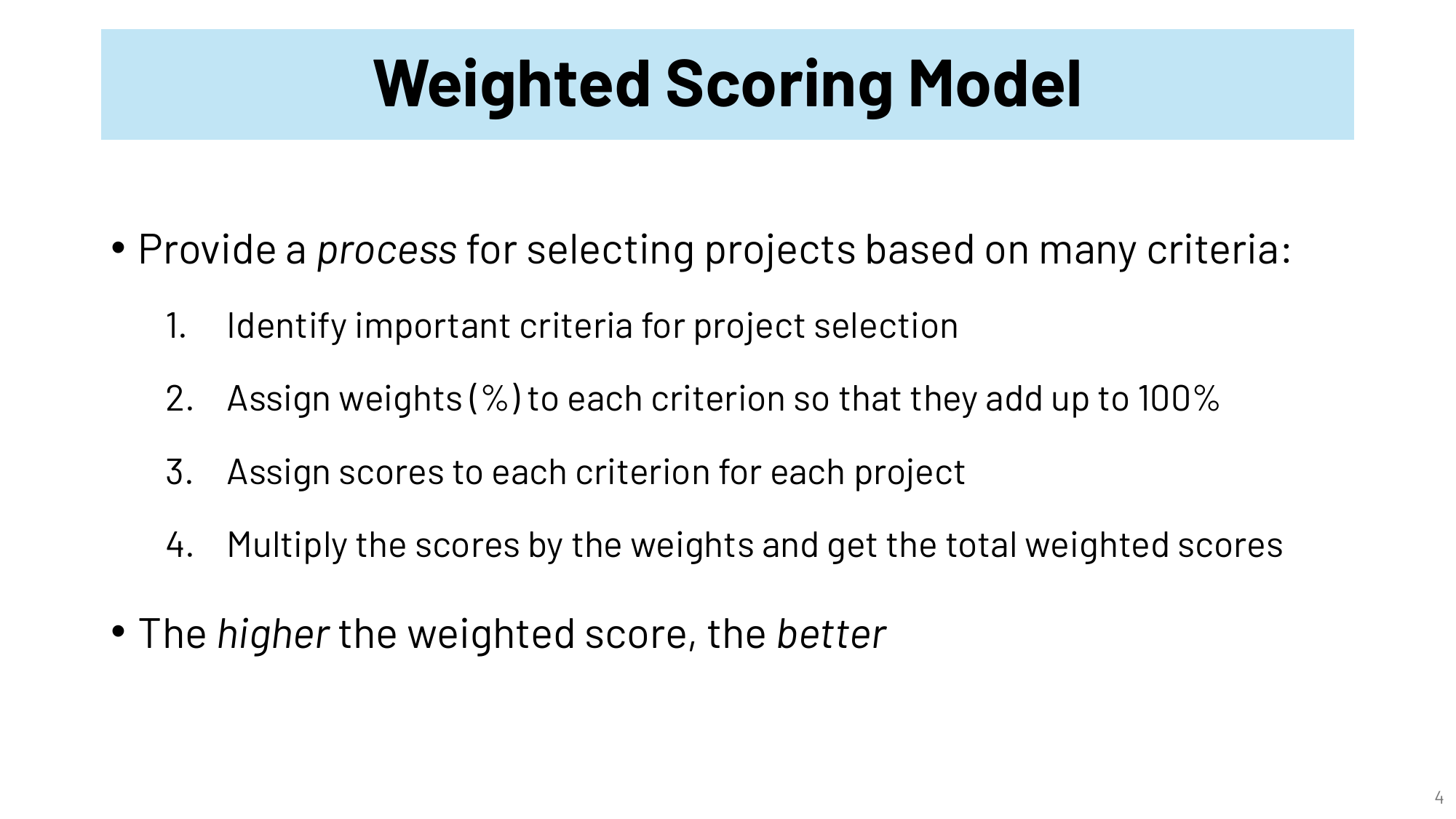

# Weighted Scoring Model
Provide a process for selecting projects based on many criteria:
Identify important criteria for project selection
Assign weights (%) to each criterion so that they add up to 100%
Assign scores to each criterion for each project
Multiply the scores by the weights and get the total weighted scores
The higher the weighted score, the better

4